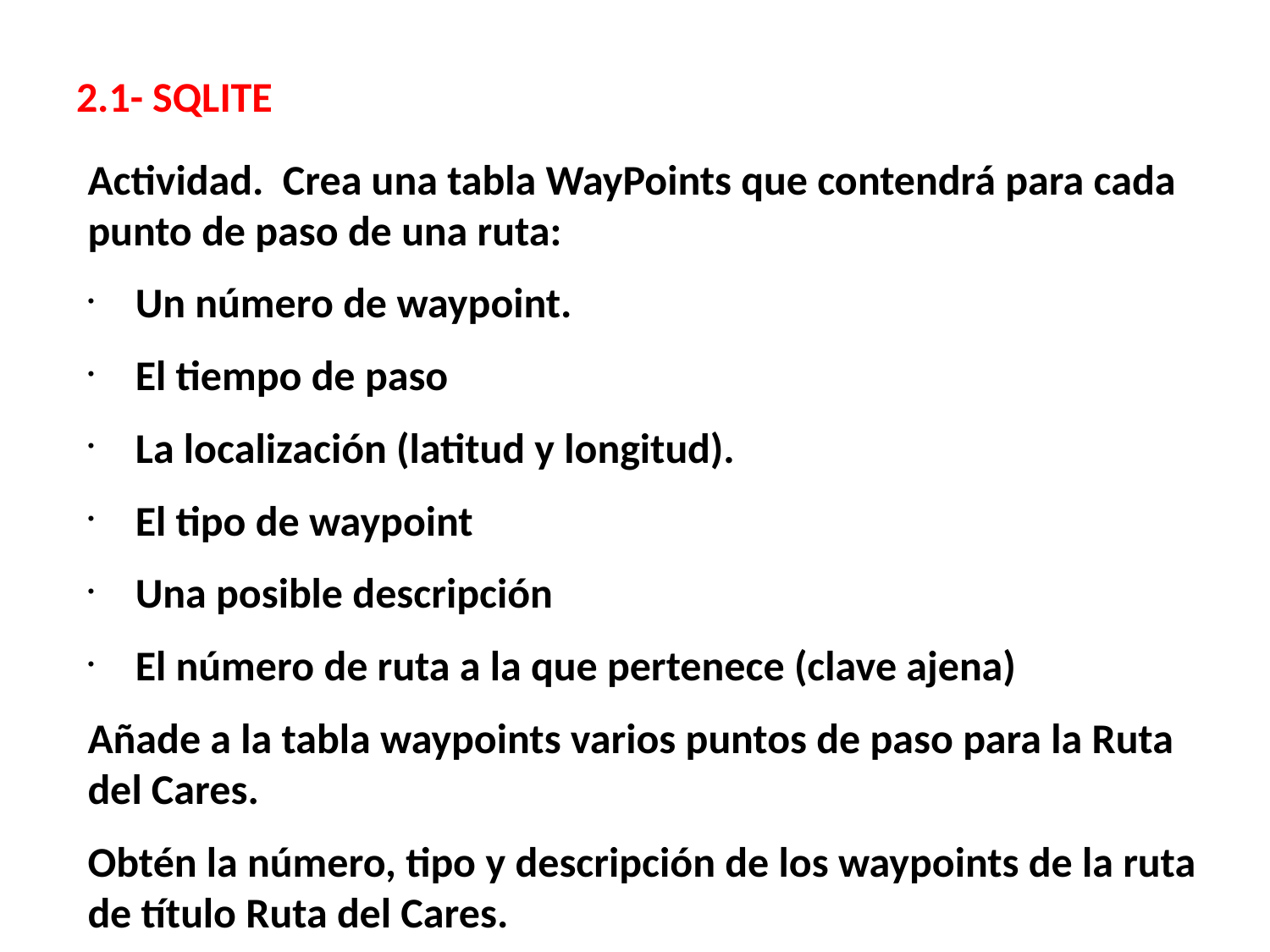

2.1- SQLITE
Actividad.  Crea una tabla WayPoints que contendrá para cada punto de paso de una ruta:
Un número de waypoint.
El tiempo de paso
La localización (latitud y longitud).
El tipo de waypoint
Una posible descripción
El número de ruta a la que pertenece (clave ajena)
Añade a la tabla waypoints varios puntos de paso para la Ruta del Cares.
Obtén la número, tipo y descripción de los waypoints de la ruta de título Ruta del Cares.